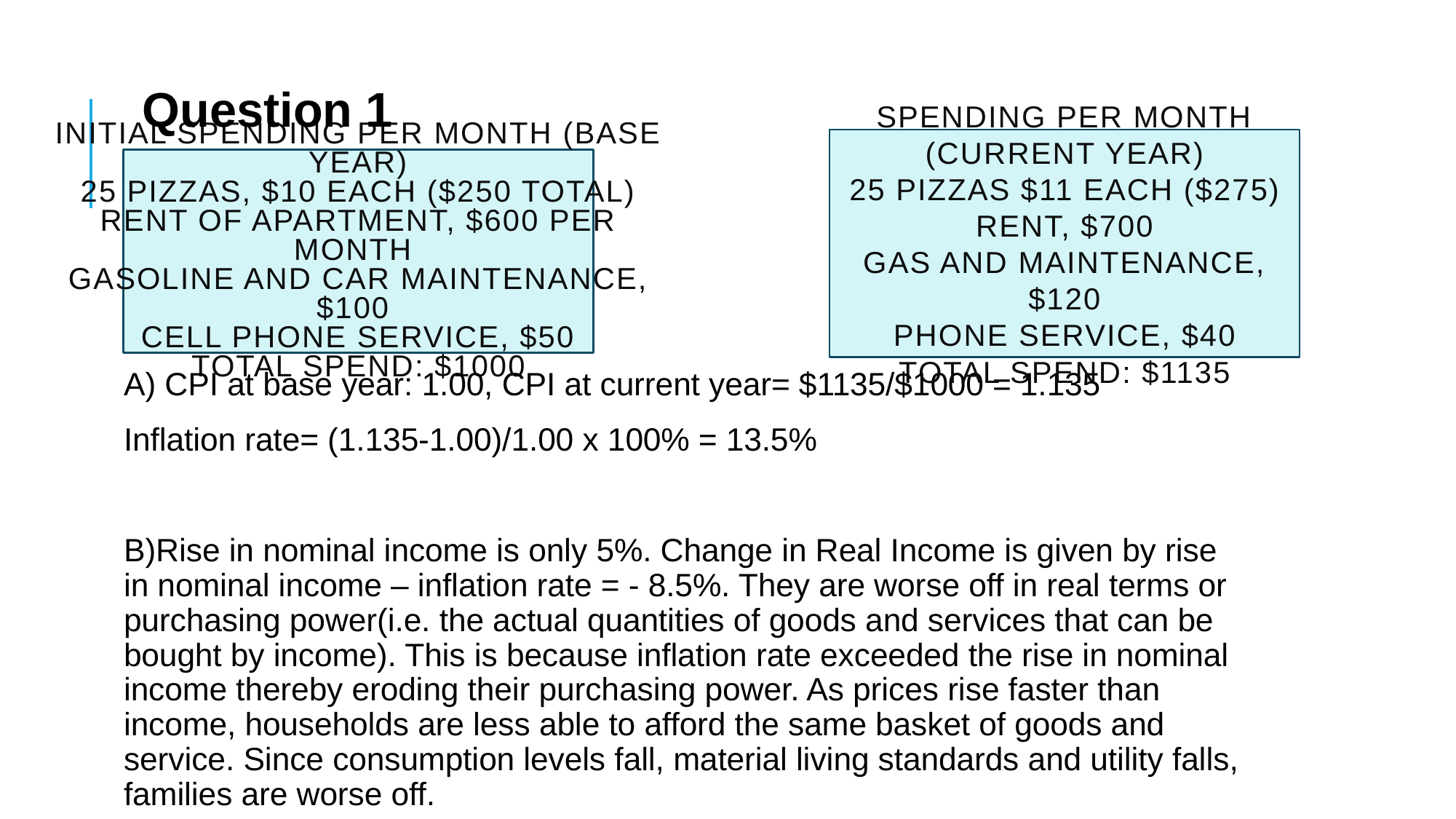

Question 1
Spending per month (Current Year)
25 pizzas $11 each ($275)
Rent, $700
Gas and maintenance, $120
Phone Service, $40
Total Spend: $1135
# Initial Spending per Month (base year) 25 pizzas, $10 each ($250 total) Rent of apartment, $600 per month Gasoline and car maintenance, $100 Cell phone service, $50 Total Spend: $1000

A) CPI at base year: 1.00, CPI at current year= $1135/$1000 = 1.135
Inflation rate= (1.135-1.00)/1.00 x 100% = 13.5%

B)Rise in nominal income is only 5%. Change in Real Income is given by rise in nominal income – inflation rate = - 8.5%. They are worse off in real terms or purchasing power(i.e. the actual quantities of goods and services that can be bought by income). This is because inflation rate exceeded the rise in nominal income thereby eroding their purchasing power. As prices rise faster than income, households are less able to afford the same basket of goods and service. Since consumption levels fall, material living standards and utility falls, families are worse off.